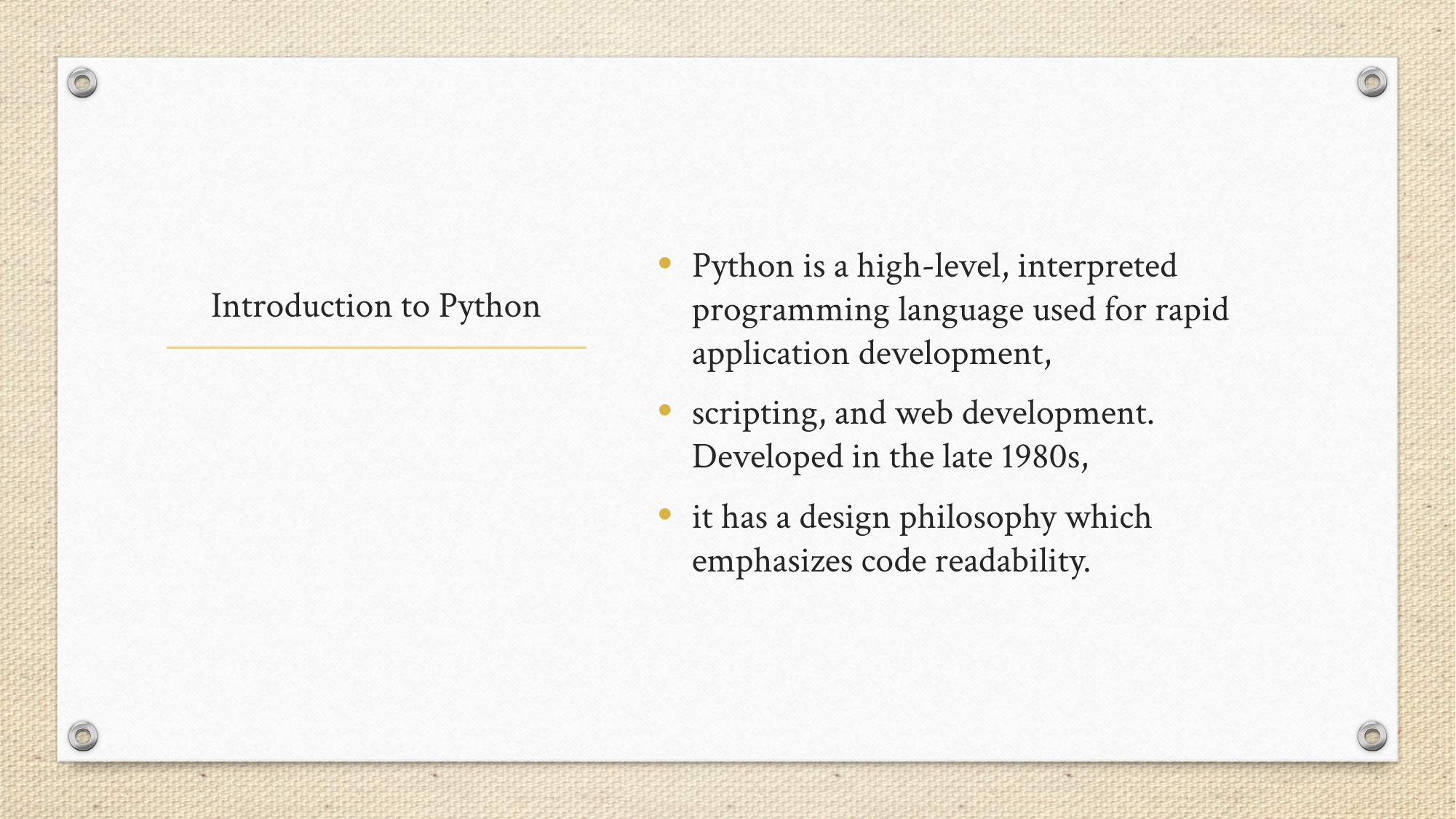

Python is a high-level, interpreted programming language used for rapid application development,
scripting, and web development. Developed in the late 1980s,
it has a design philosophy which emphasizes code readability.
# Introduction to Python